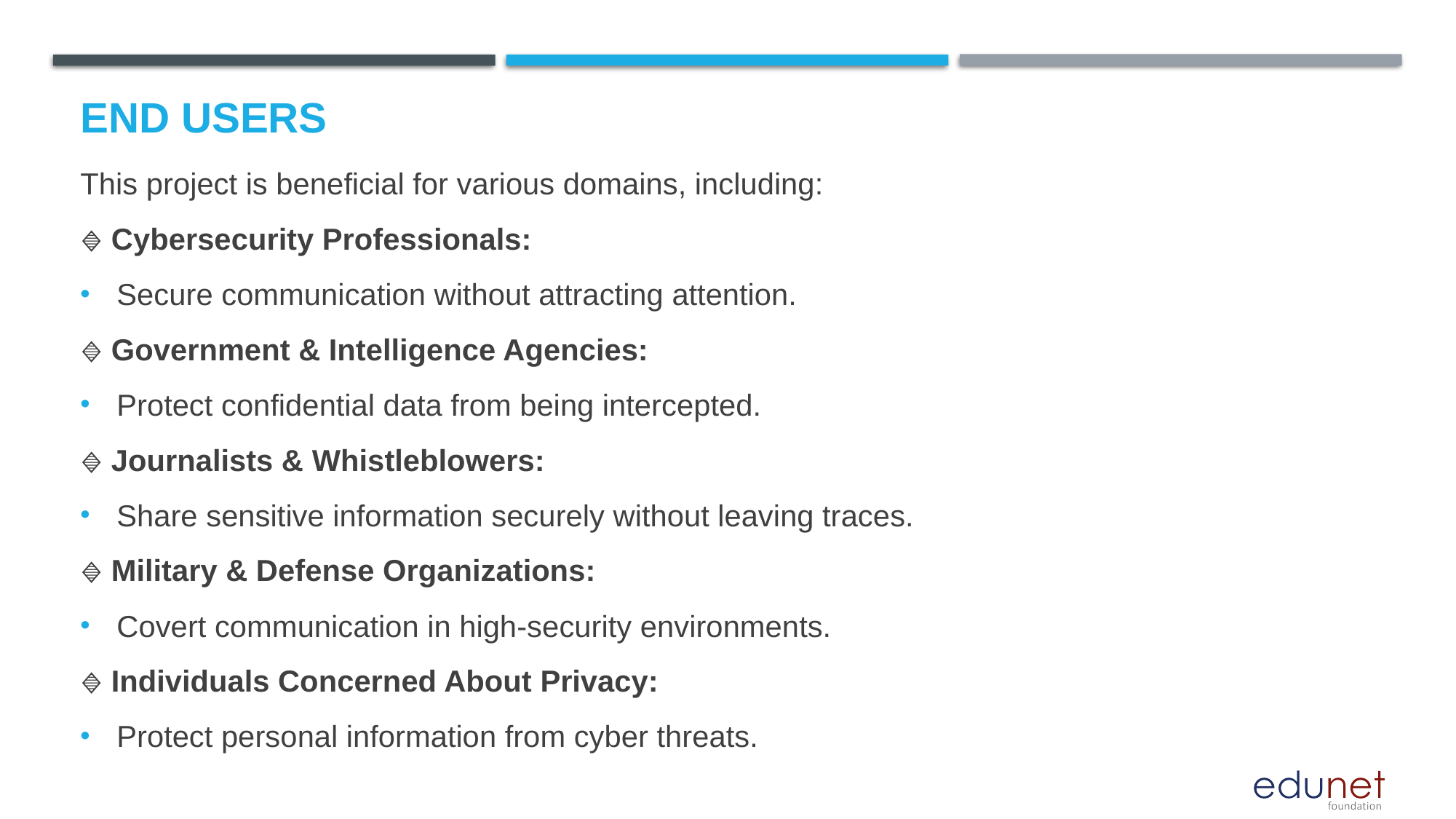

# End users
This project is beneficial for various domains, including:
🔹 Cybersecurity Professionals:
Secure communication without attracting attention.
🔹 Government & Intelligence Agencies:
Protect confidential data from being intercepted.
🔹 Journalists & Whistleblowers:
Share sensitive information securely without leaving traces.
🔹 Military & Defense Organizations:
Covert communication in high-security environments.
🔹 Individuals Concerned About Privacy:
Protect personal information from cyber threats.